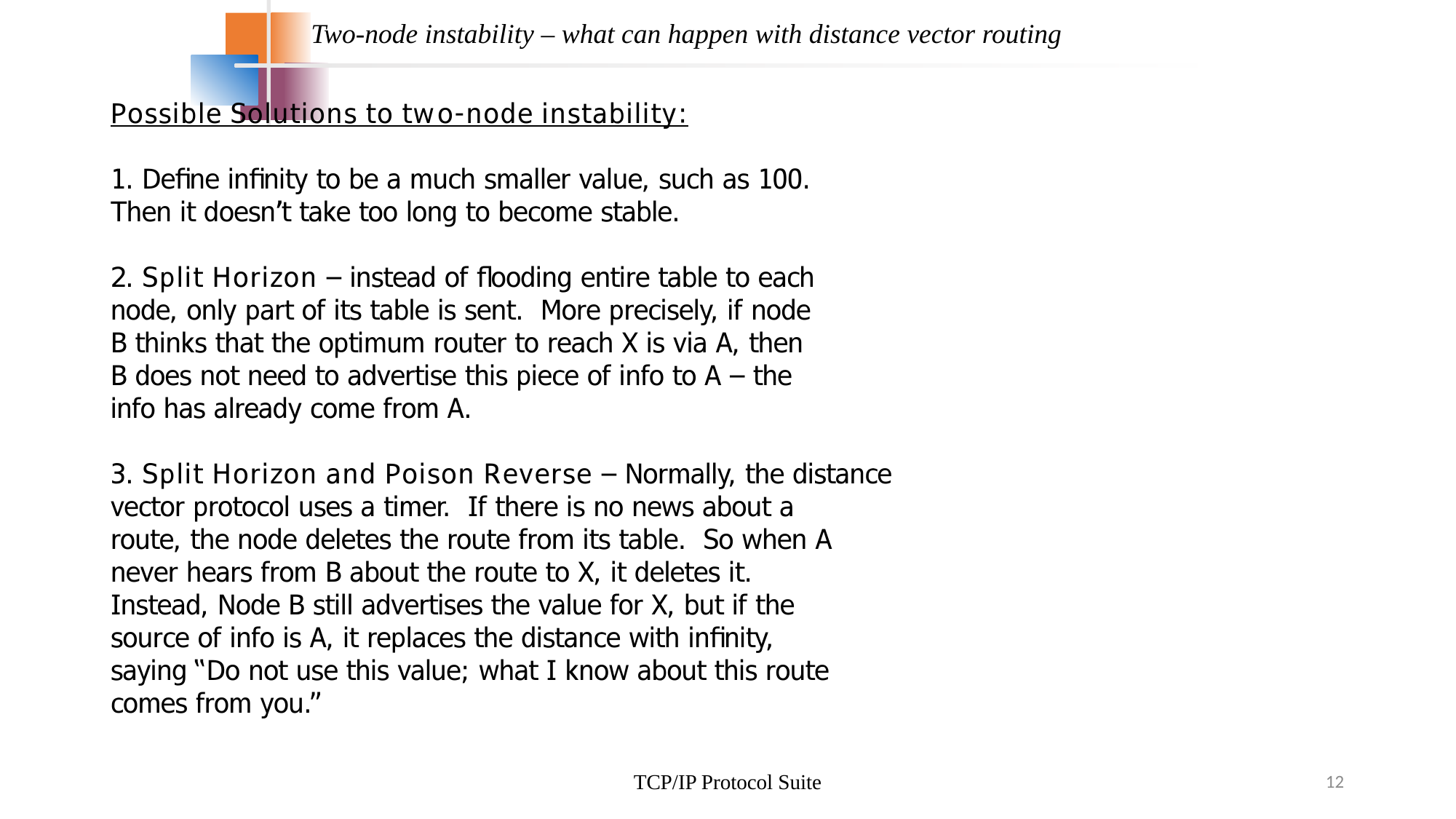

Two-node instability – what can happen with distance vector routing

Possible Solutions to two-node instability:

1. Define infinity to be a much smaller value, such as 100.
Then it doesn’t take too long to become stable.

2. Split Horizon – instead of flooding entire table to each
node, only part of its table is sent.  More precisely, if node
B thinks that the optimum router to reach X is via A, then
B does not need to advertise this piece of info to A – the
info has already come from A.

3. Split Horizon and Poison Reverse – Normally, the distance
vector protocol uses a timer.  If there is no news about a
route, the node deletes the route from its table.  So when A
never hears from B about the route to X, it deletes it.
Instead, Node B still advertises the value for X, but if the
source of info is A, it replaces the distance with infinity,
saying “Do not use this value; what I know about this route
comes from you.”
TCP/IP Protocol Suite
12